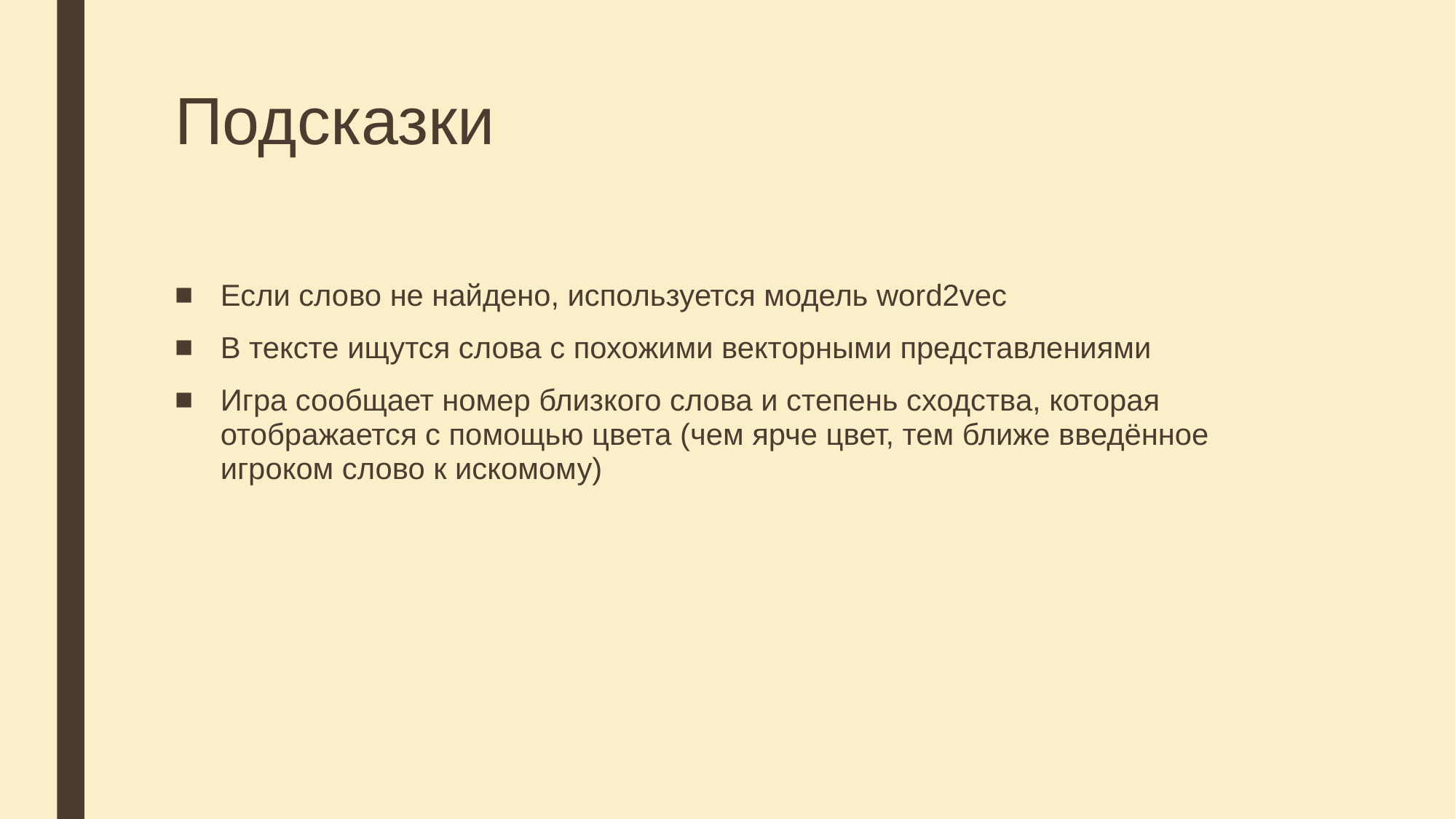

# Подсказки
Если слово не найдено, используется модель word2vec
В тексте ищутся слова с похожими векторными представлениями
Игра сообщает номер близкого слова и степень сходства, которая отображается с помощью цвета (чем ярче цвет, тем ближе введённое игроком слово к искомому)